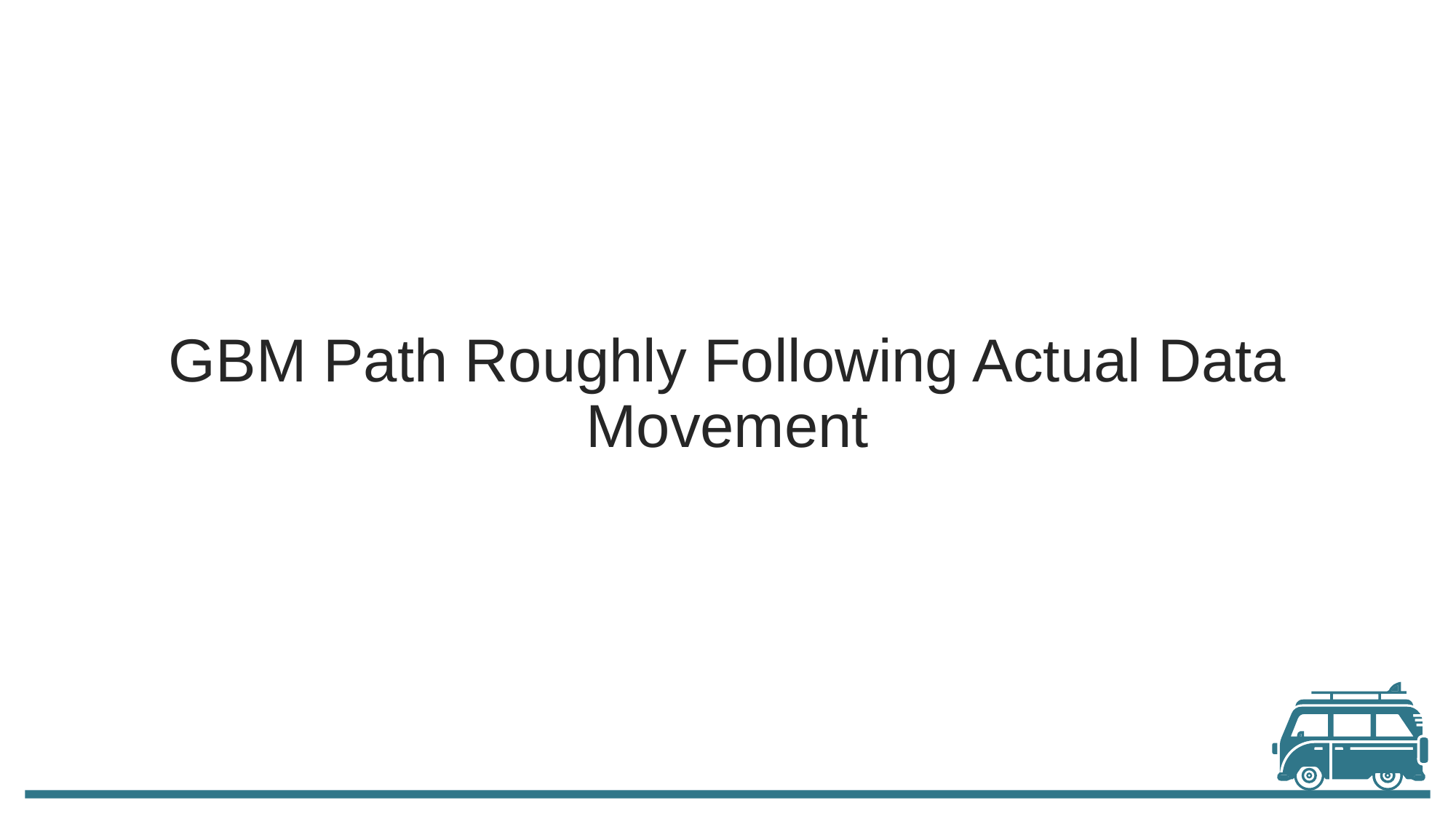

GBM Path Roughly Following Actual Data Movement